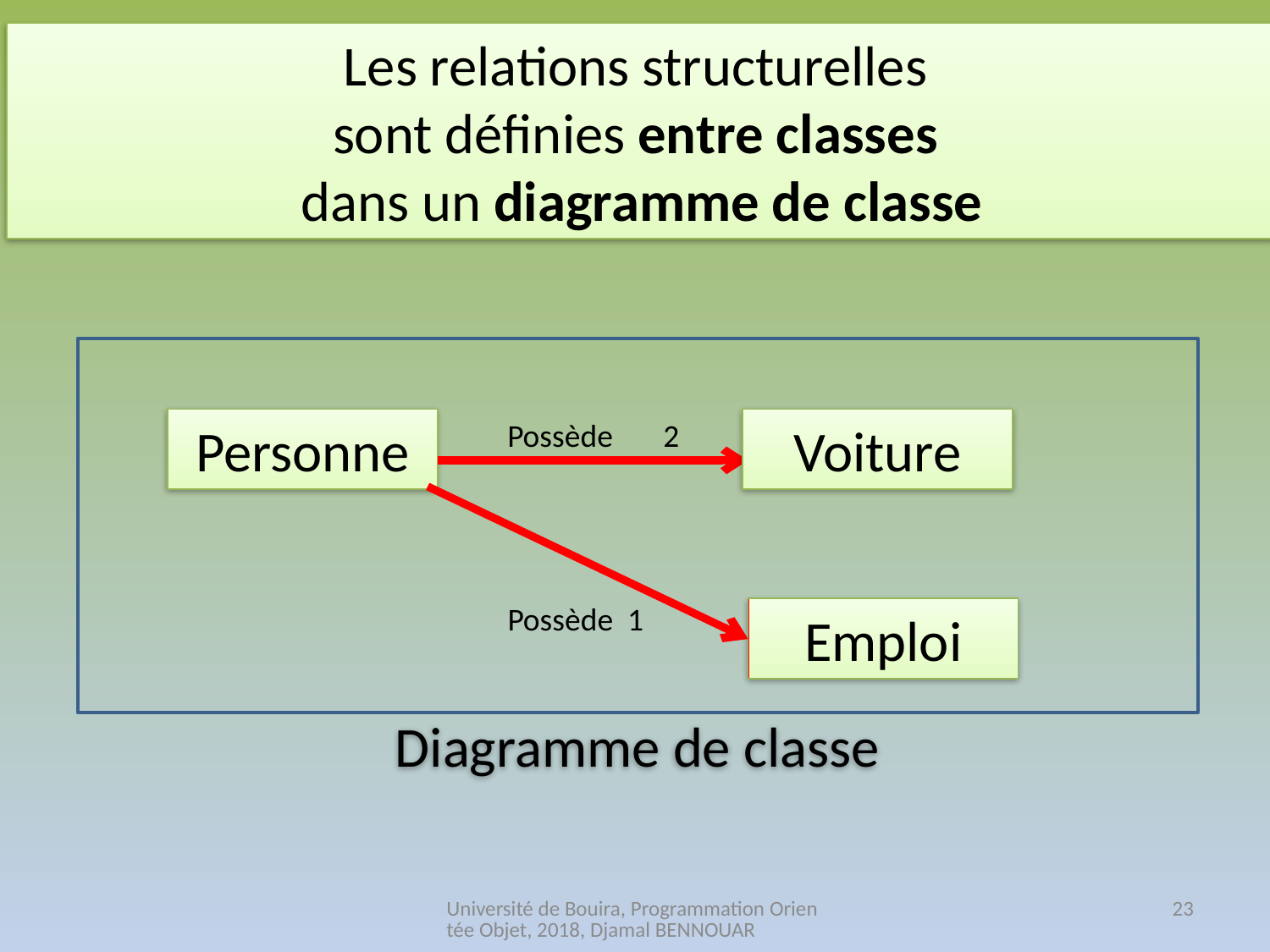

Les relations structurelles
sont définies entre classes
dans un diagramme de classe

Personne
Possède       2
Voiture
Possède  1
Emploi
Diagramme de classe
Université de Bouira, Programmation Orientée Objet, 2018, Djamal BENNOUAR
23